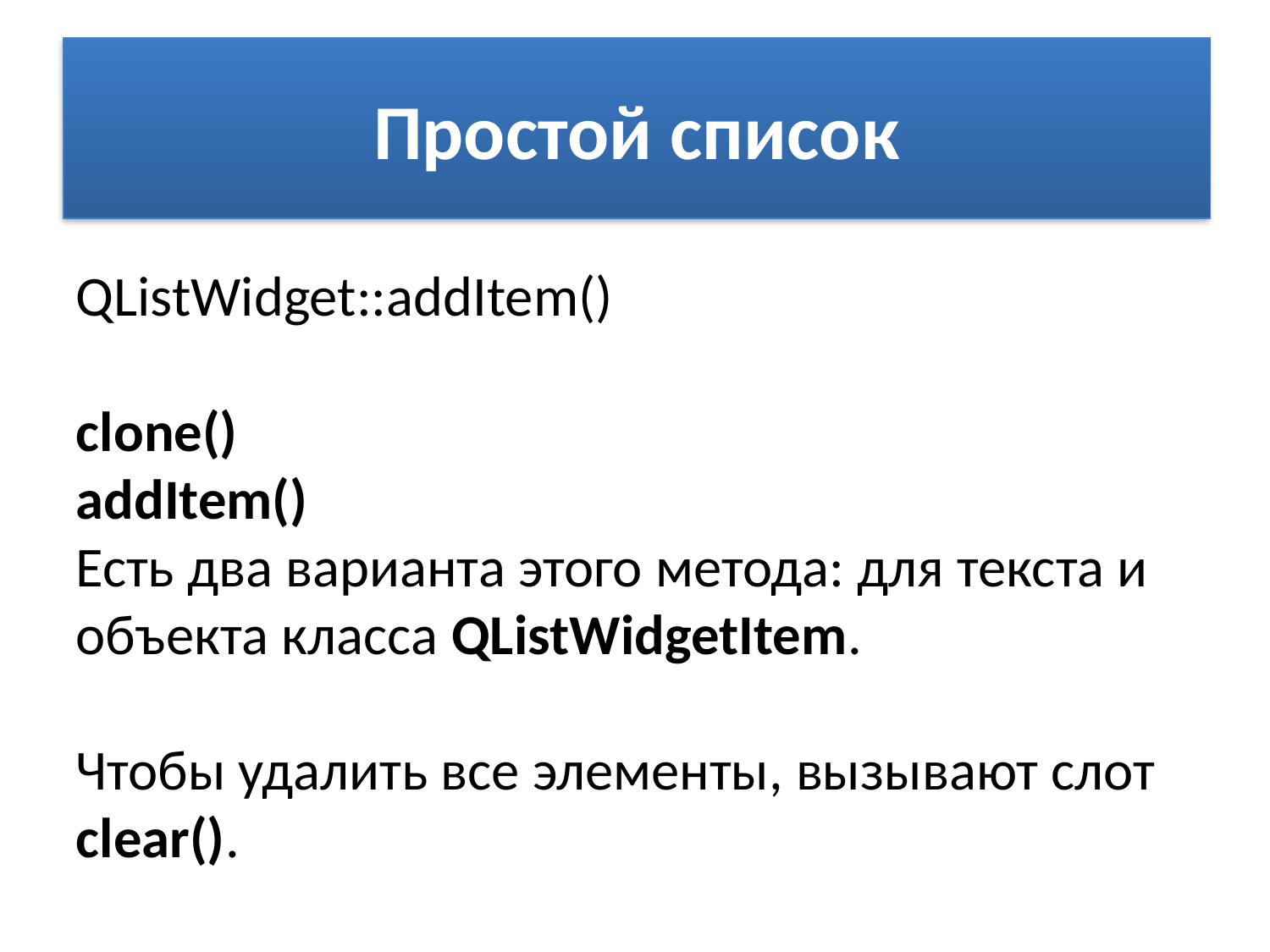

# Простой список
QListWidget::addItem()

clone()
addItem()
Есть два варианта этого метода: для текста и объекта класса QListWidgetItem.

Чтобы удалить все элементы, вызывают слот clear().